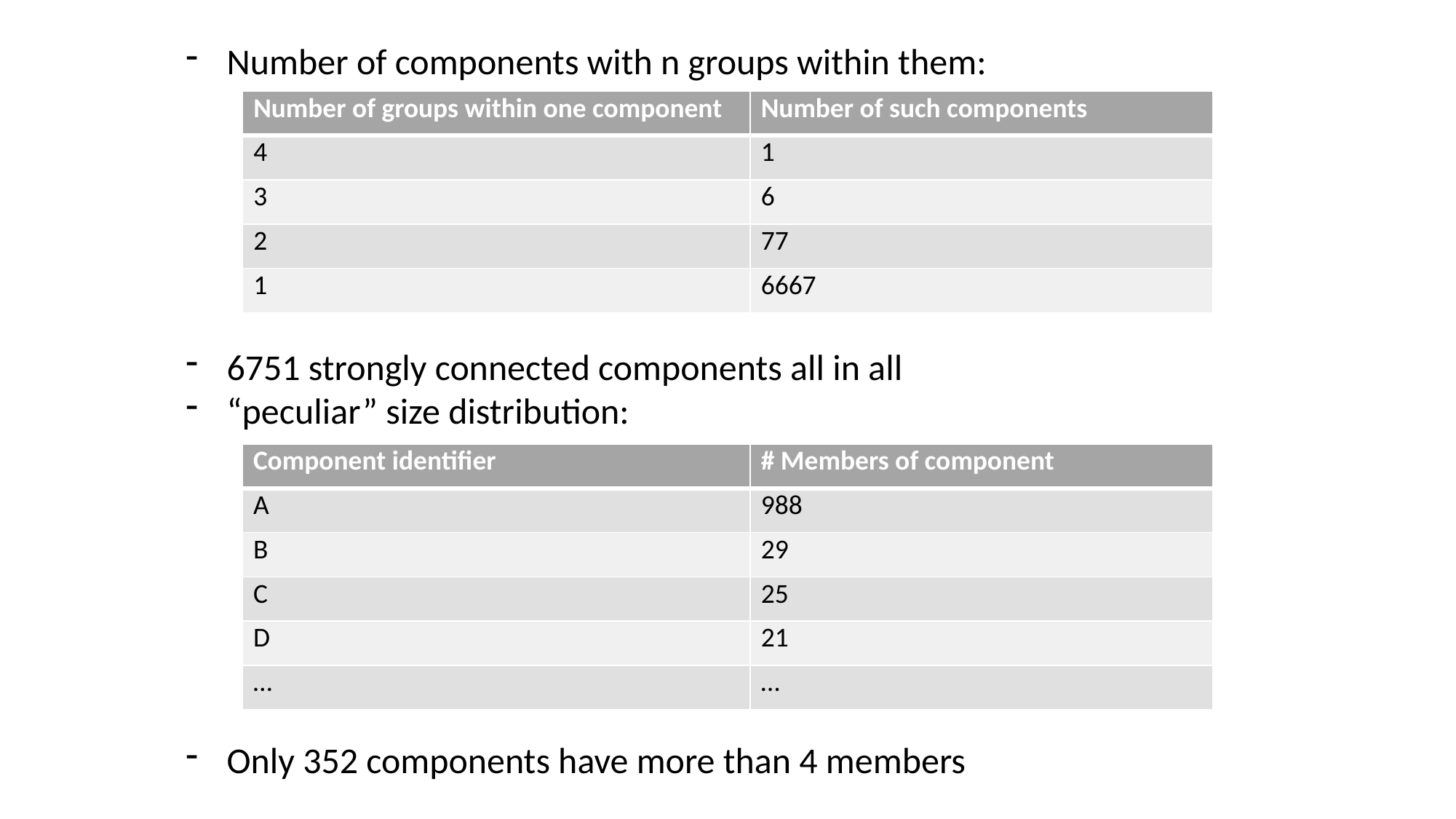

Number of components with n groups within them:

6751 strongly connected components all in all
“peculiar” size distribution:

Only 352 components have more than 4 members

| Number of groups within one component | Number of such components |
| --- | --- |
| 4 | 1 |
| 3 | 6 |
| 2 | 77 |
| 1 | 6667 |
| Component identifier | # Members of component |
| --- | --- |
| A | 988 |
| B | 29 |
| C | 25 |
| D | 21 |
| … | … |